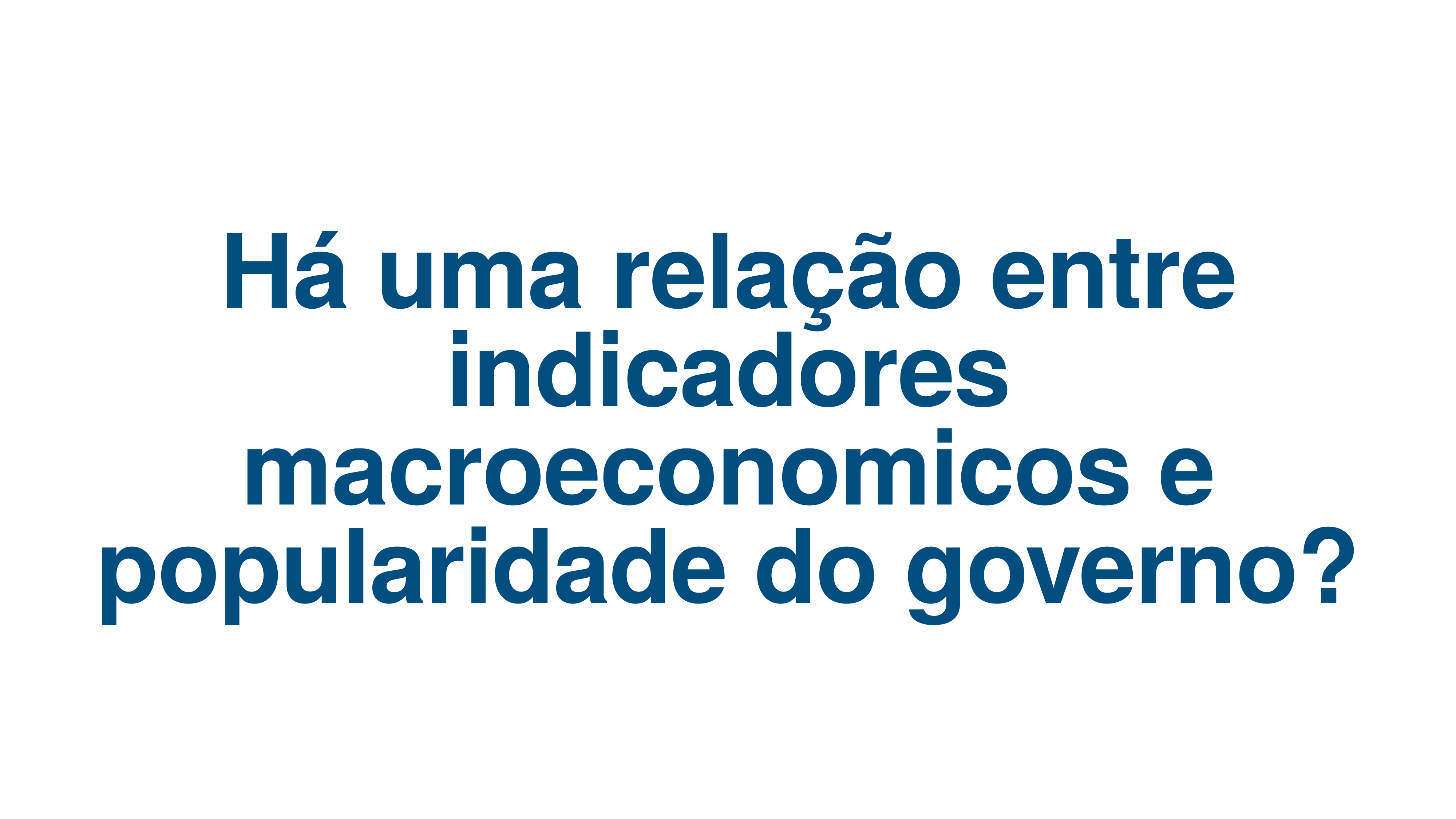

Há uma relação entre indicadores macroeconomicos e popularidade do governo?